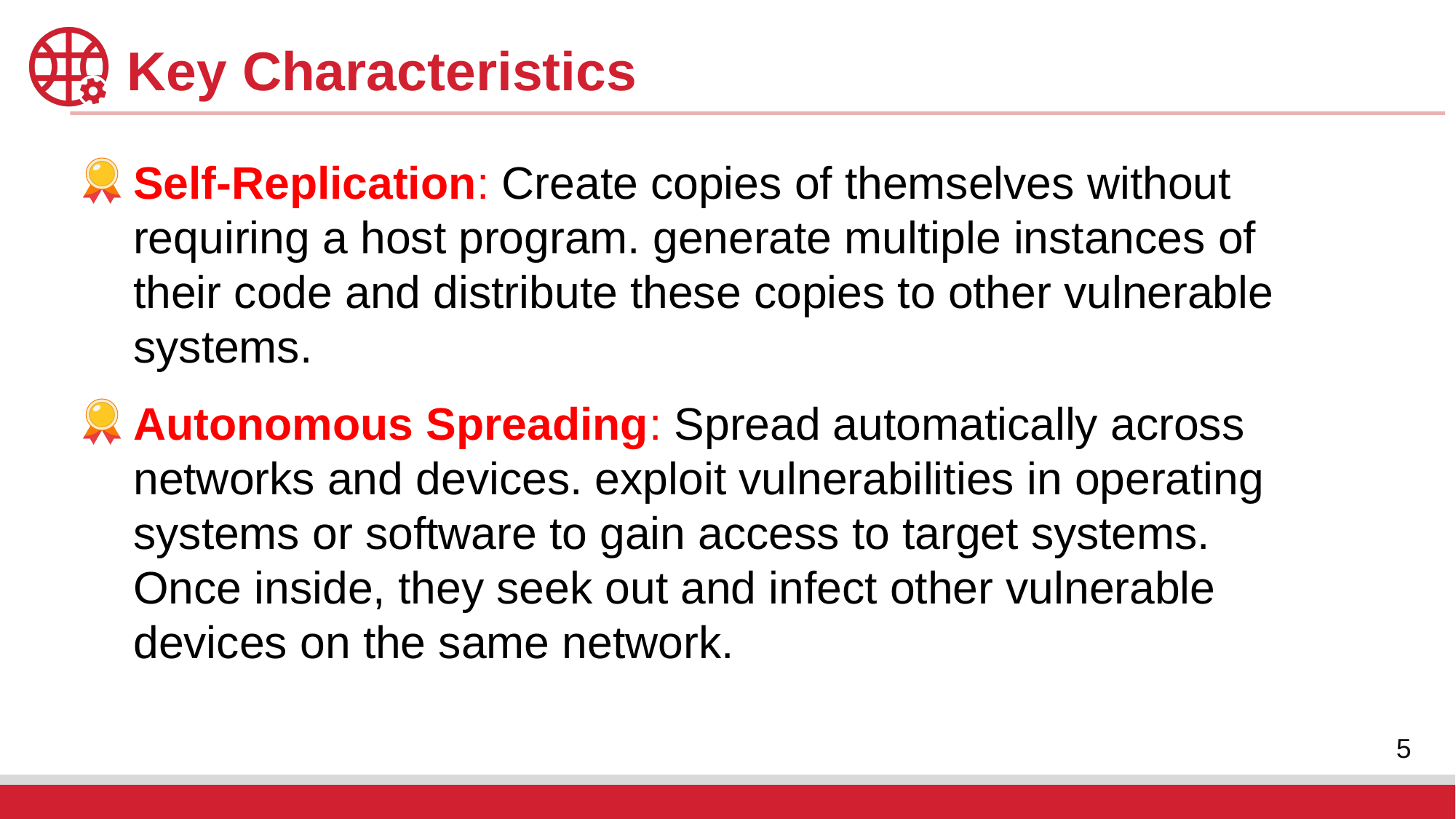

Key Characteristics
Self-Replication: Create copies of themselves without requiring a host program. generate multiple instances of their code and distribute these copies to other vulnerable systems.
Autonomous Spreading: Spread automatically across networks and devices. exploit vulnerabilities in operating systems or software to gain access to target systems. Once inside, they seek out and infect other vulnerable devices on the same network.